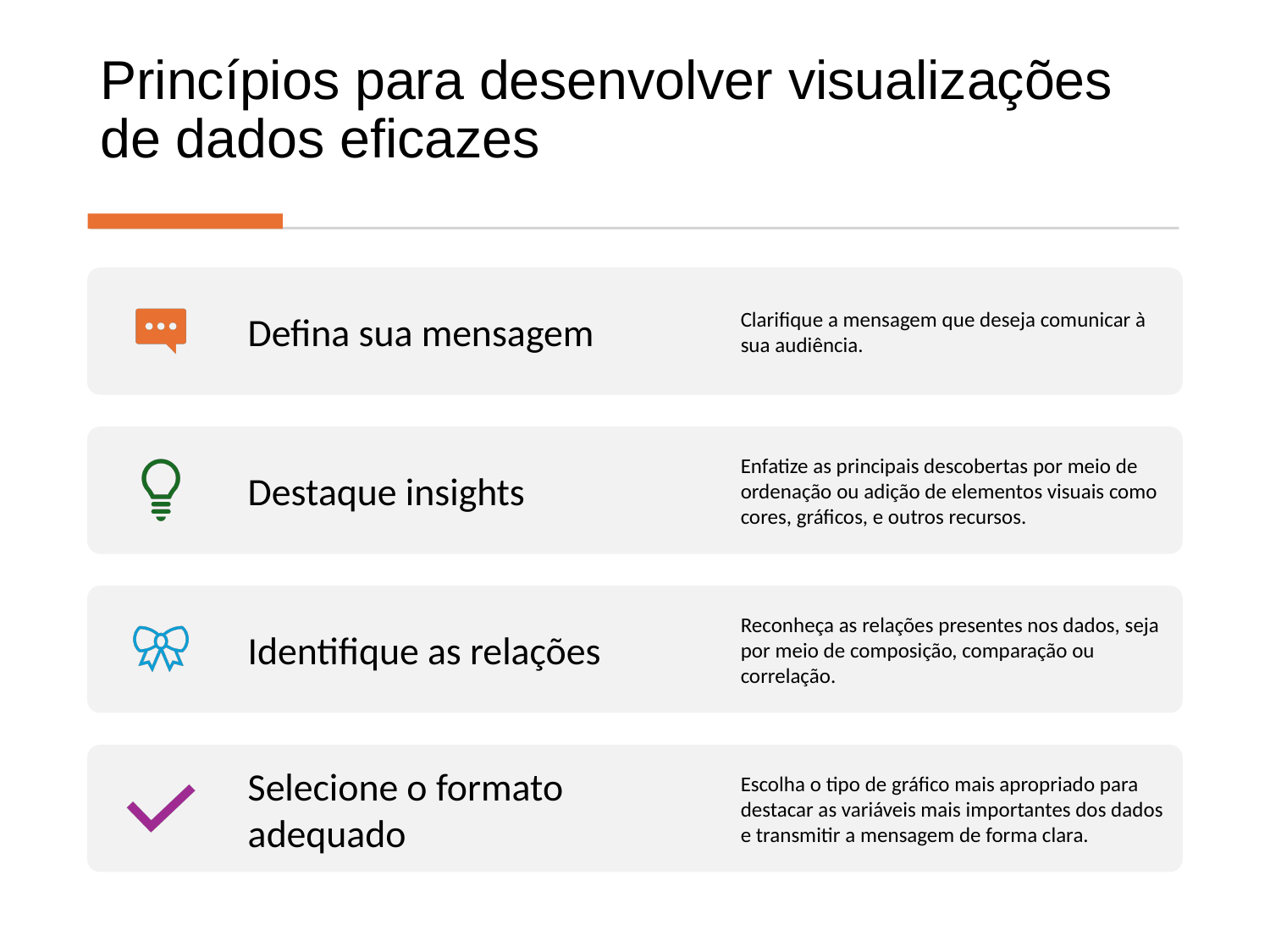

# Princípios para desenvolver visualizações de dados eficazes

Defina sua mensagem
Clarifique a mensagem que deseja comunicar à sua audiência.
Destaque insights
Enfatize as principais descobertas por meio de ordenação ou adição de elementos visuais como cores, gráficos, e outros recursos.
Identifique as relações
Reconheça as relações presentes nos dados, seja por meio de composição, comparação ou correlação.
Selecione o formato adequado
Escolha o tipo de gráfico mais apropriado para destacar as variáveis mais importantes dos dados e transmitir a mensagem de forma clara.